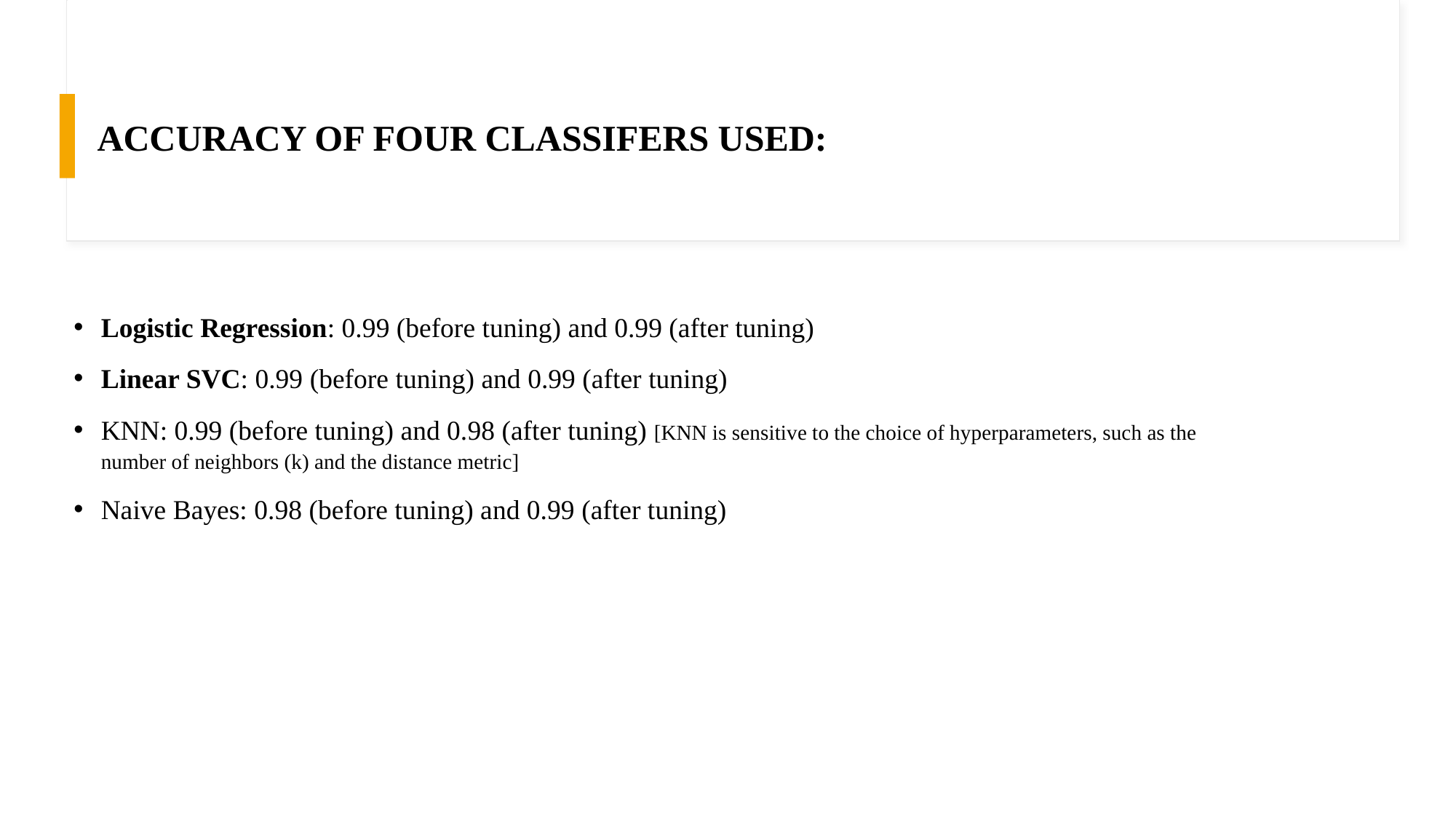

# ACCURACY OF FOUR CLASSIFERS USED:
Logistic Regression: 0.99 (before tuning) and 0.99 (after tuning)
Linear SVC: 0.99 (before tuning) and 0.99 (after tuning)
KNN: 0.99 (before tuning) and 0.98 (after tuning) [KNN is sensitive to the choice of hyperparameters, such as the number of neighbors (k) and the distance metric]
Naive Bayes: 0.98 (before tuning) and 0.99 (after tuning)